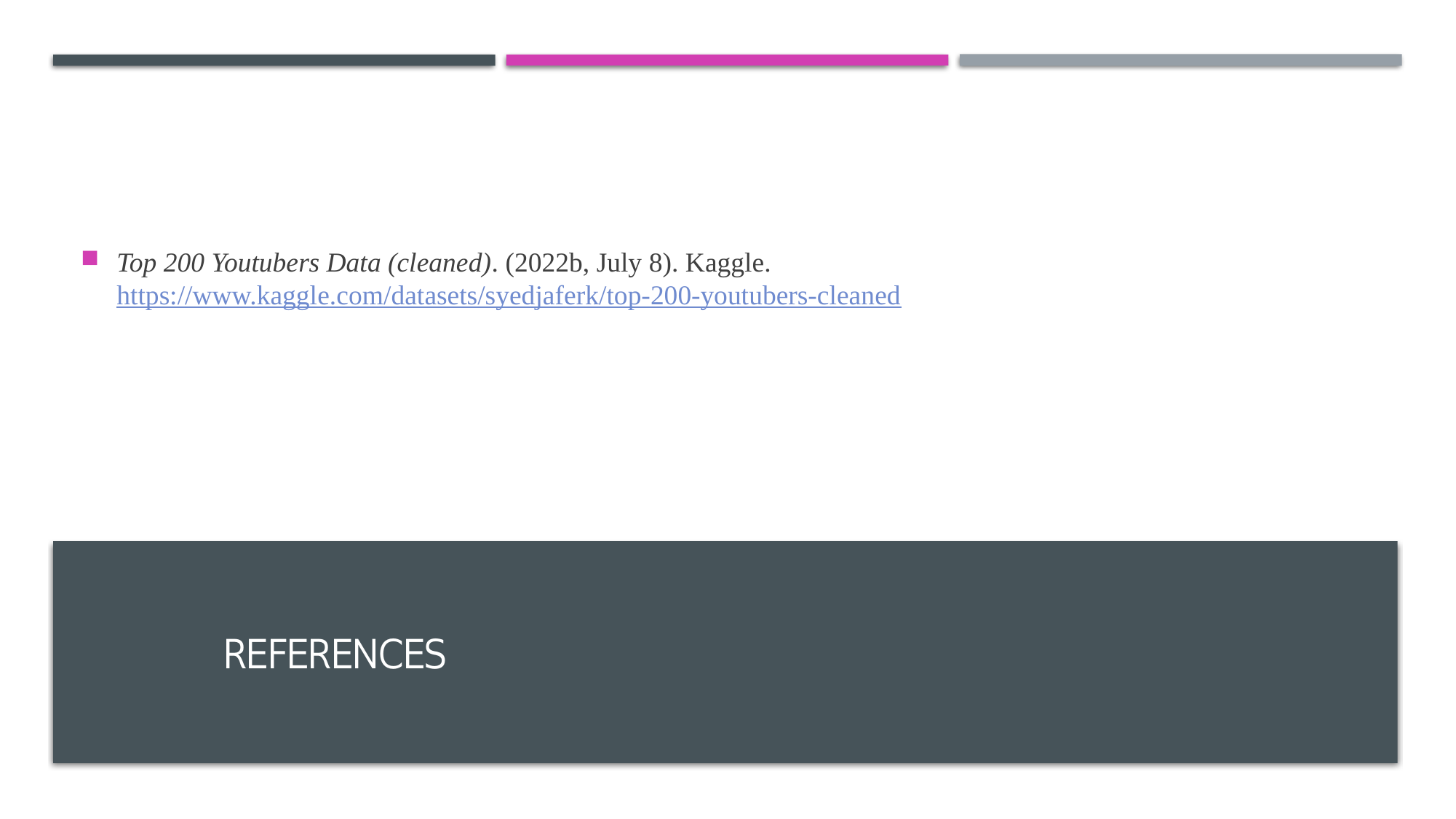

Top 200 Youtubers Data (cleaned). (2022b, July 8). Kaggle. https://www.kaggle.com/datasets/syedjaferk/top-200-youtubers-cleaned

# References